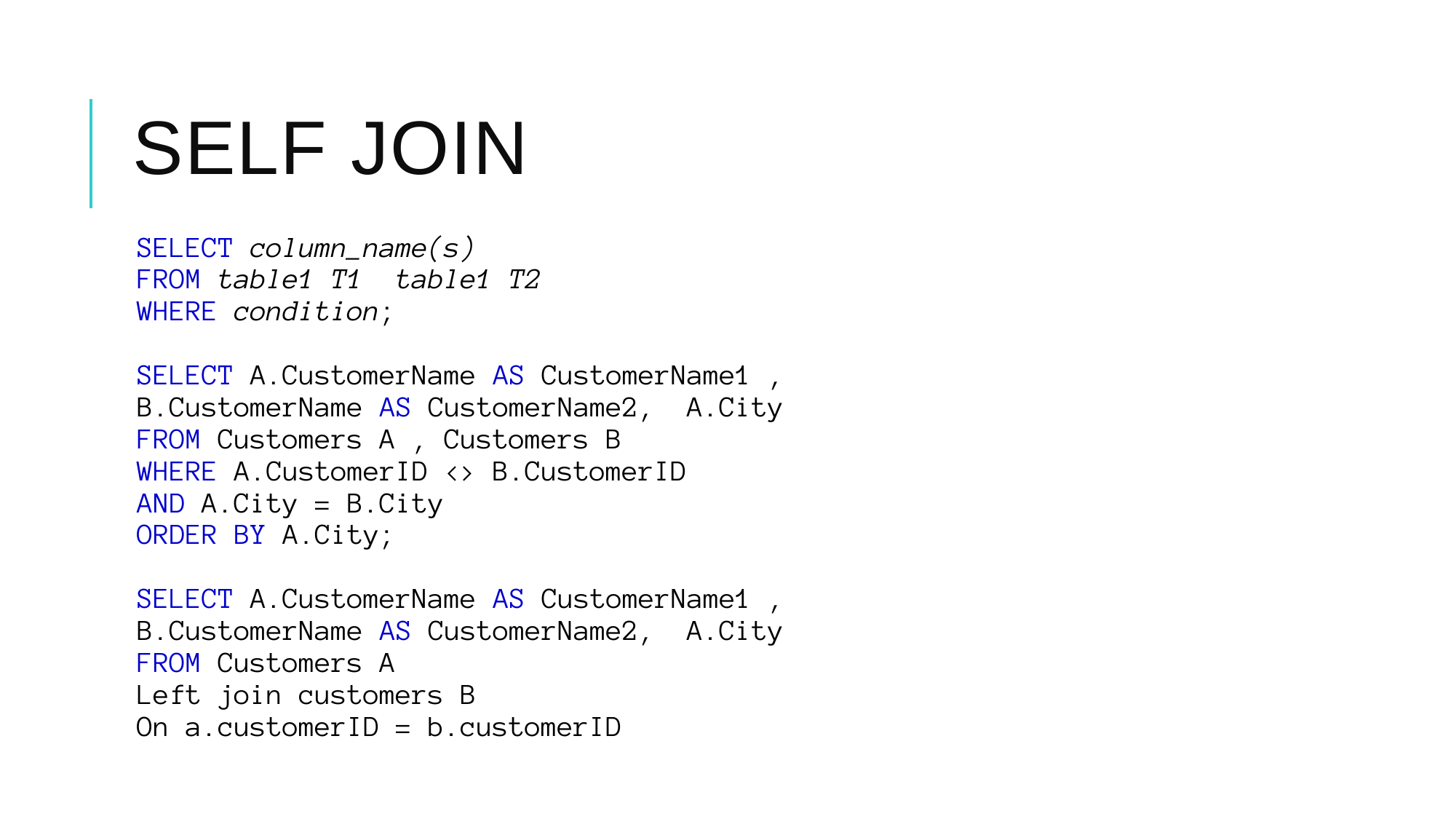

# Self Join
SELECT column_name(s)
FROM table1 T1  table1 T2
WHERE condition;

SELECT A.CustomerName AS CustomerName1 , B.CustomerName AS CustomerName2,  A.City
FROM Customers A , Customers B
WHERE A.CustomerID <> B.CustomerID
AND A.City = B.City
ORDER BY A.City;

SELECT A.CustomerName AS CustomerName1 , B.CustomerName AS CustomerName2,  A.City
FROM Customers A
Left join customers B
On a.customerID = b.customerID